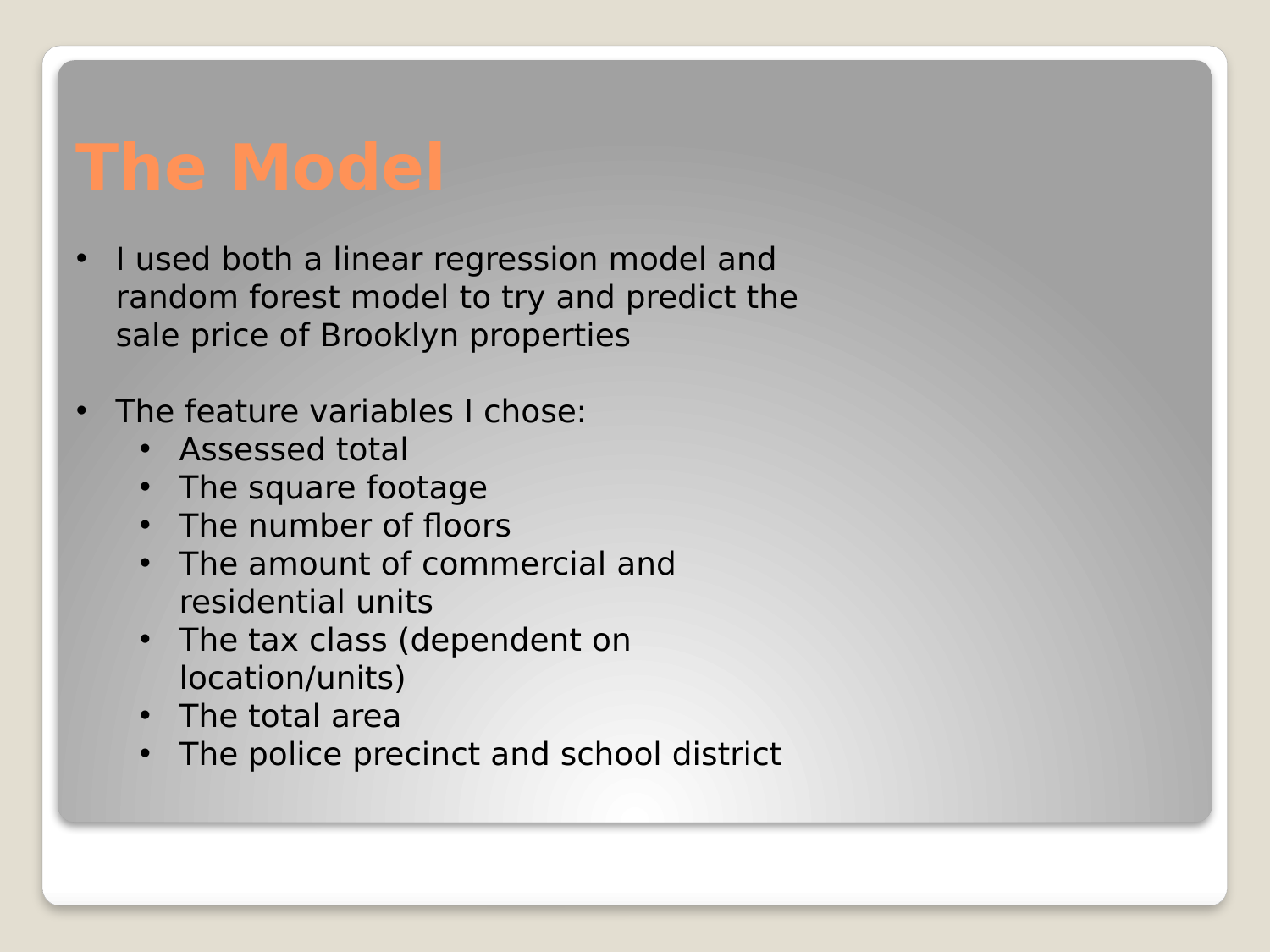

# The Model
I used both a linear regression model and random forest model to try and predict the sale price of Brooklyn properties

The feature variables I chose:
Assessed total
The square footage
The number of floors
The amount of commercial and residential units
The tax class (dependent on location/units)
The total area
The police precinct and school district